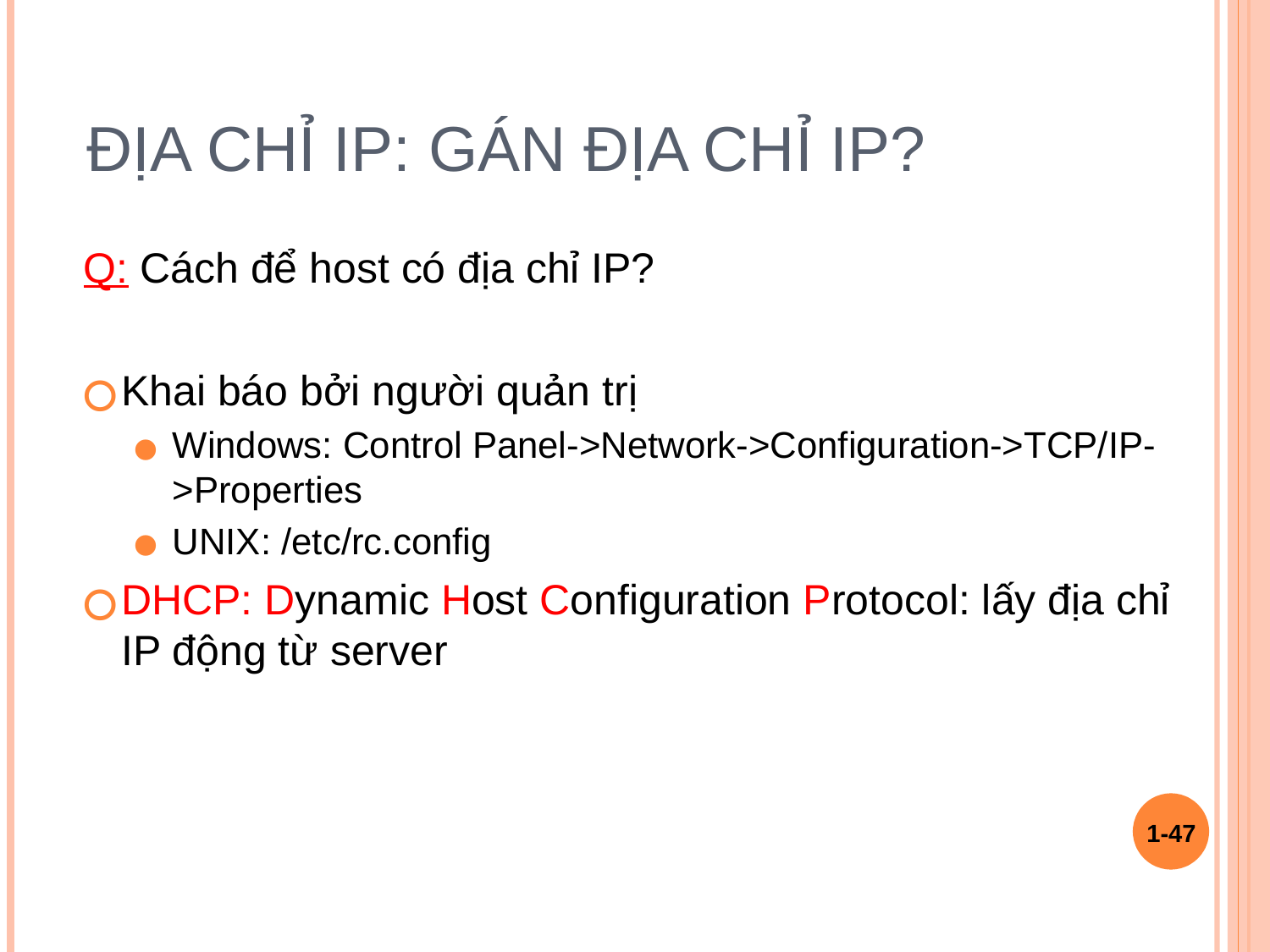

# Địa chỉ IP: gán địa chỉ IP?
Q: Cách để host có địa chỉ IP?

Khai báo bởi người quản trị
Windows: Control Panel->Network->Configuration->TCP/IP->Properties
UNIX: /etc/rc.config
DHCP: Dynamic Host Configuration Protocol: lấy địa chỉ IP động từ server
1-47